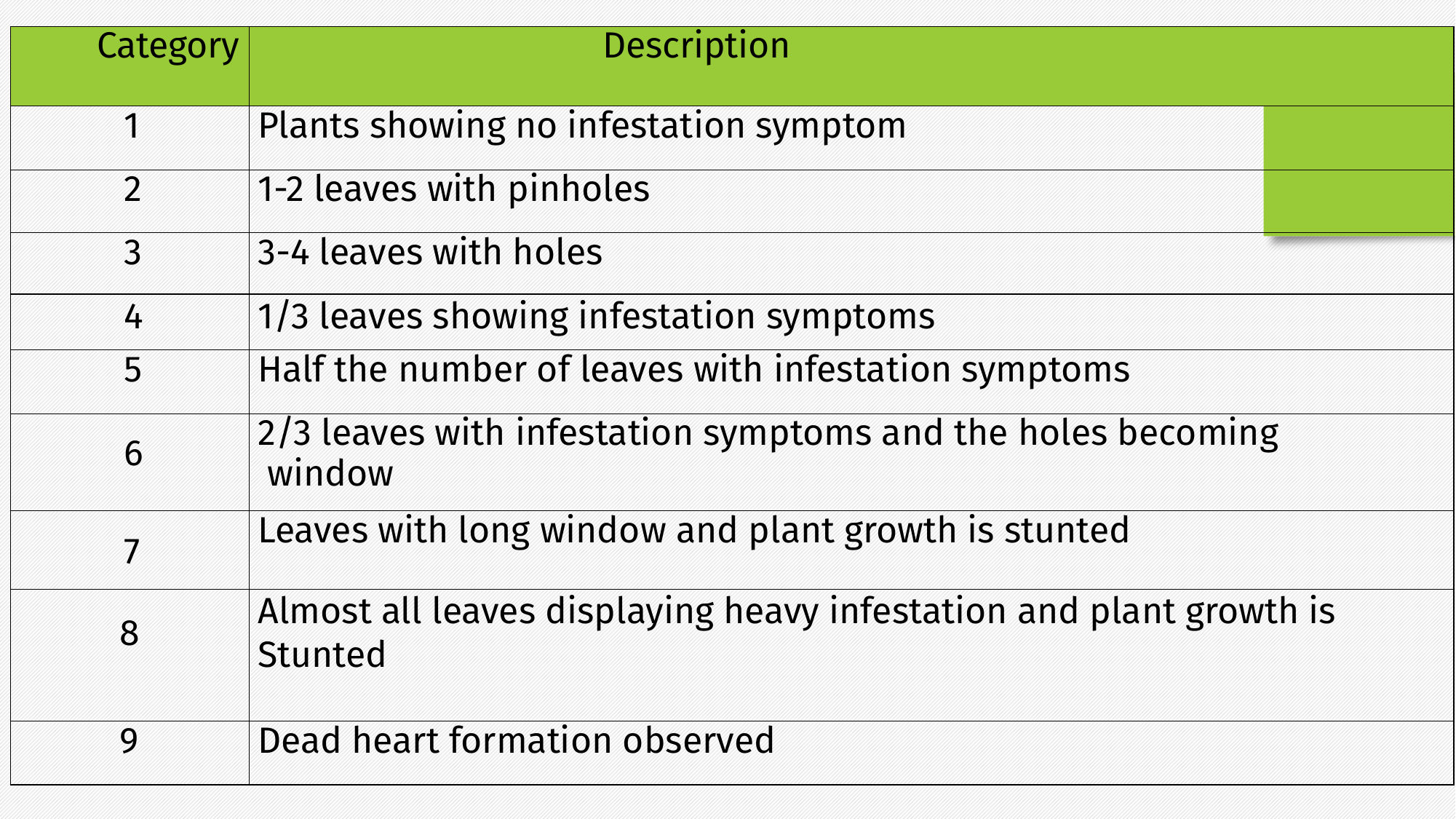

| Category | Description |
| --- | --- |
| 1 | Plants showing no infestation symptom |
| 2 | 1-2 leaves with pinholes |
| 3 | 3-4 leaves with holes |
| 4 | 1/3 leaves showing infestation symptoms |
| 5 | Half the number of leaves with infestation symptoms |
| 6 | 2/3 leaves with infestation symptoms and the holes becoming window |
| 7 | Leaves with long window and plant growth is stunted |
| 8 | Almost all leaves displaying heavy infestation and plant growth is Stunted |
| 9 | Dead heart formation observed |